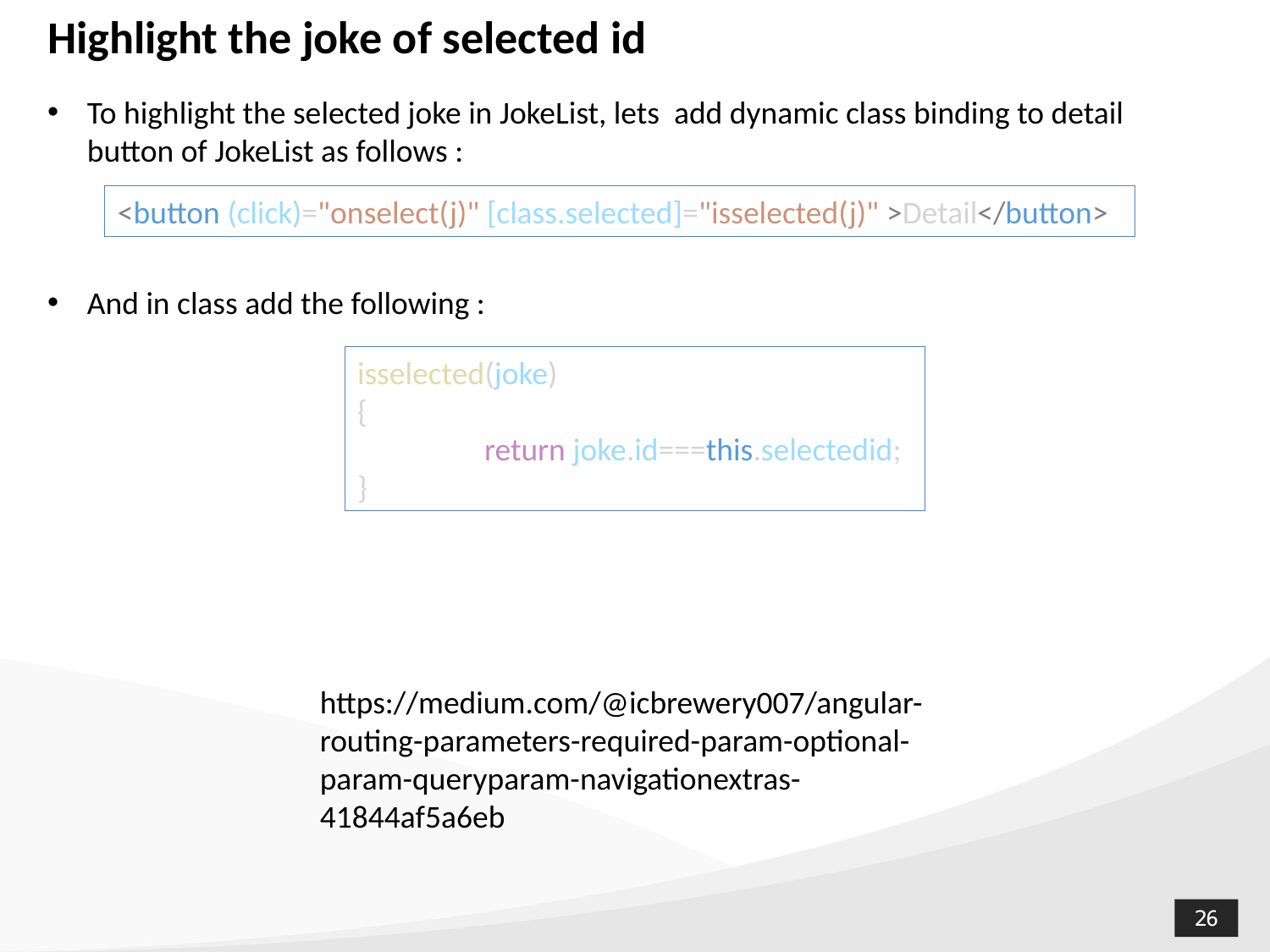

# Highlight the joke of selected id
To highlight the selected joke in JokeList, lets  add dynamic class binding to detail button of JokeList as follows :

And in class add the following :
<button (click)="onselect(j)" [class.selected]="isselected(j)" >Detail</button>
isselected(joke)
{
	return joke.id===this.selectedid;
}
https://medium.com/@icbrewery007/angular-routing-parameters-required-param-optional-param-queryparam-navigationextras-41844af5a6eb